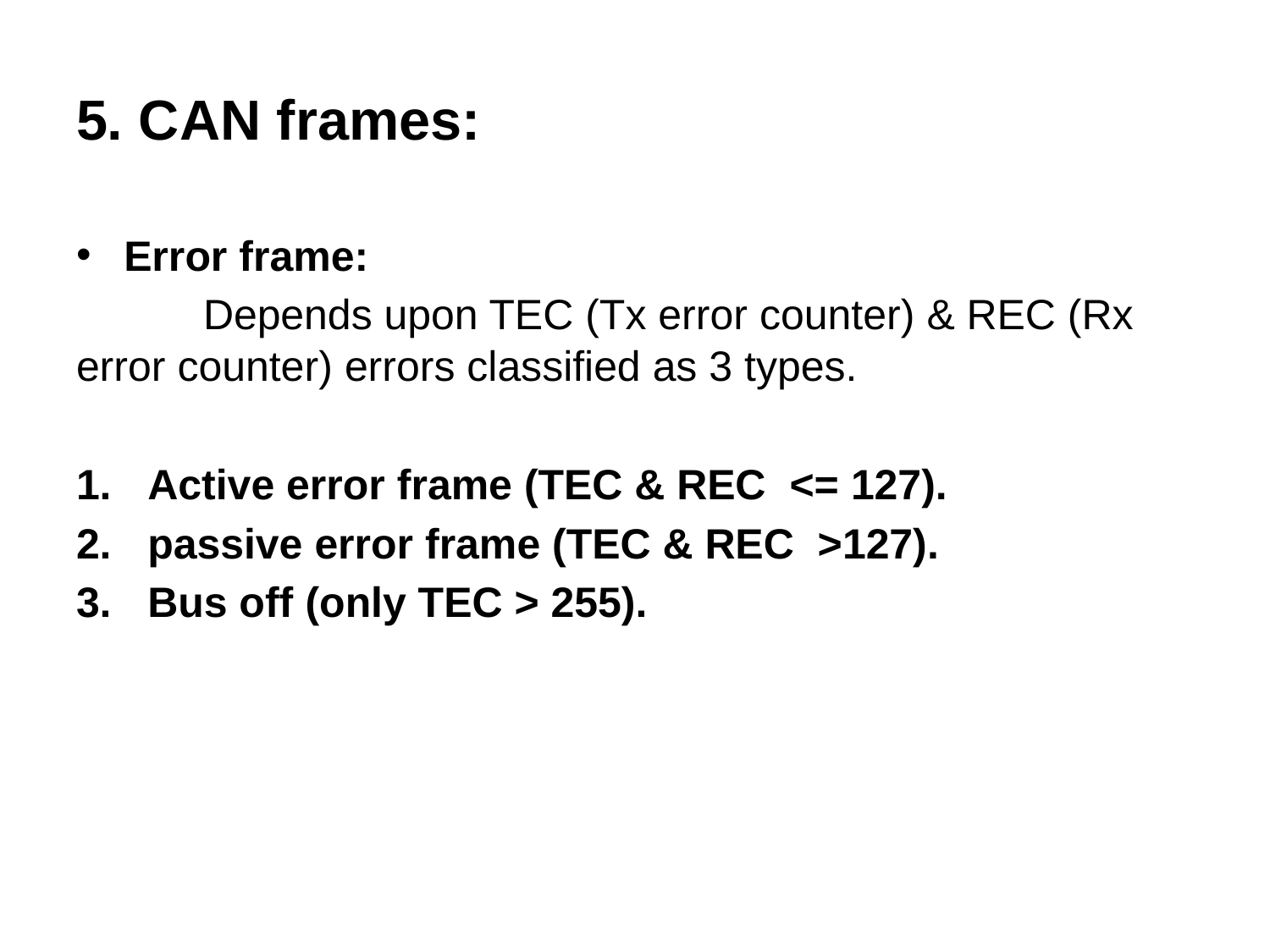

# 5. CAN frames:
Error frame:
	Depends upon TEC (Tx error counter) & REC (Rx error counter) errors classified as 3 types.

Active error frame (TEC & REC  <= 127).
passive error frame (TEC & REC  >127).
Bus off (only TEC > 255).